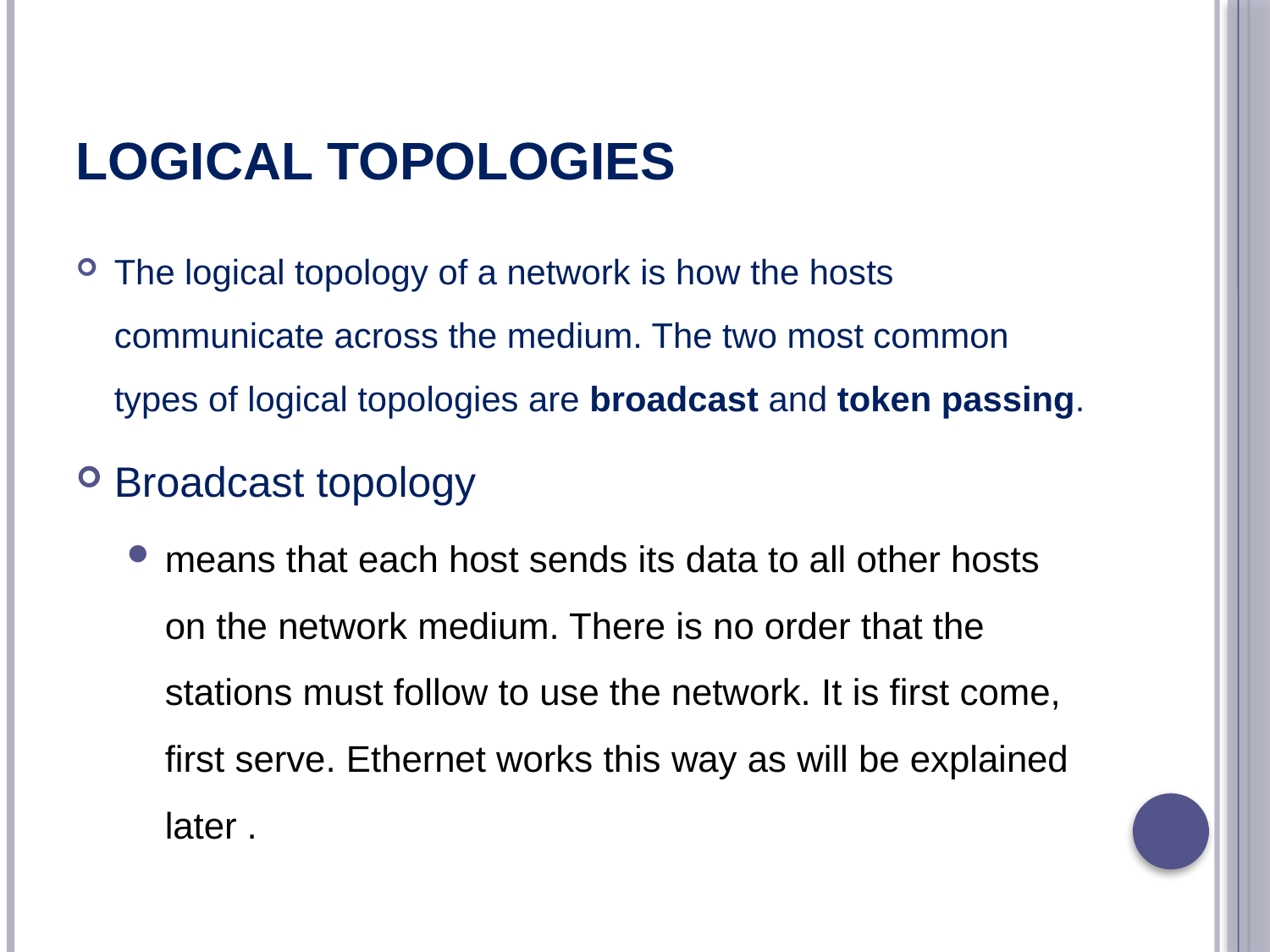

# LOGICAL TOPOLOGIES
The logical topology of a network is how the hosts communicate across the medium. The two most common types of logical topologies are broadcast and token passing.
Broadcast topology
means that each host sends its data to all other hosts on the network medium. There is no order that the stations must follow to use the network. It is first come, first serve. Ethernet works this way as will be explained later .